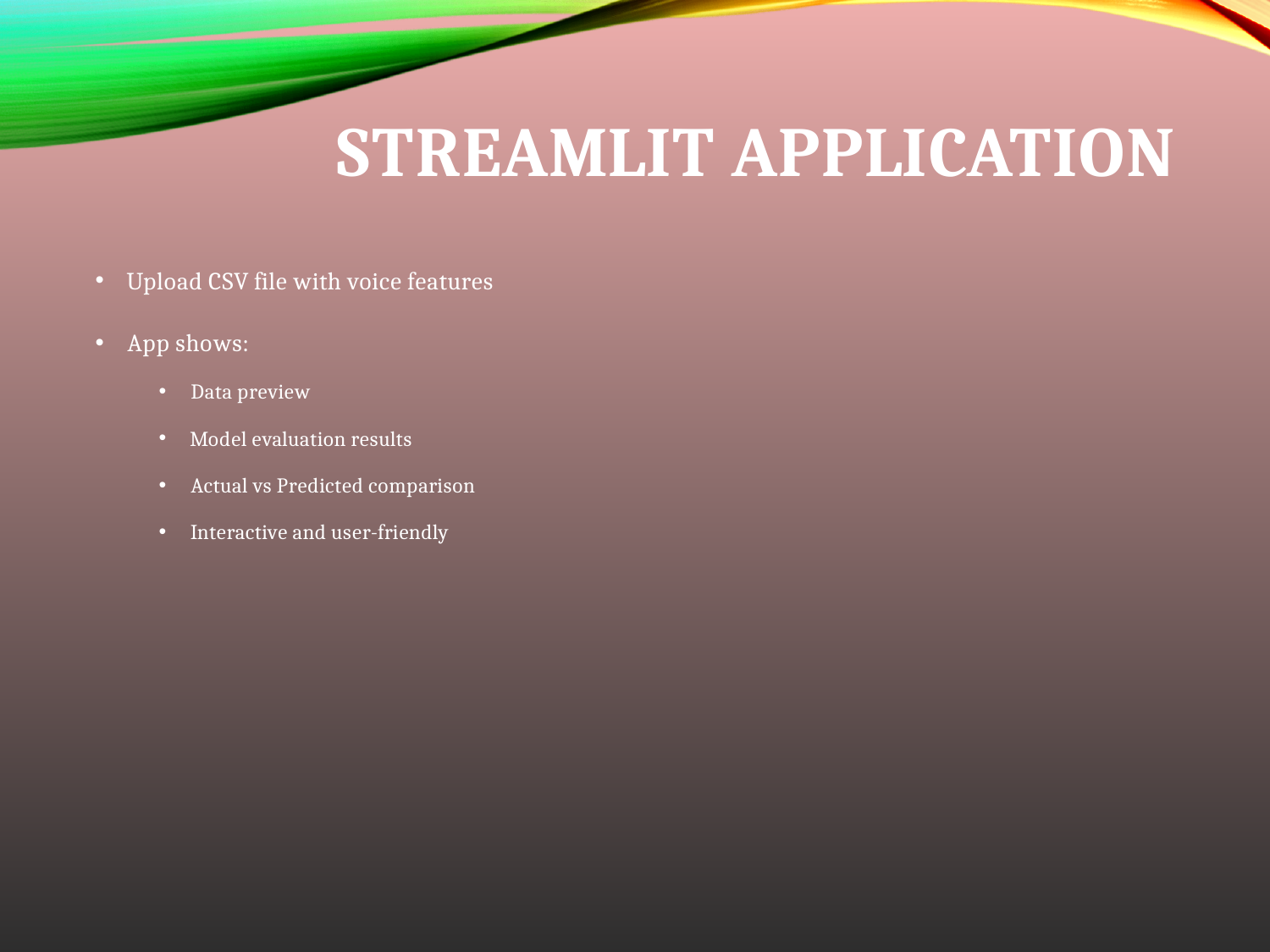

# Streamlit Application
Upload CSV file with voice features
App shows:
Data preview
Model evaluation results
Actual vs Predicted comparison
Interactive and user-friendly